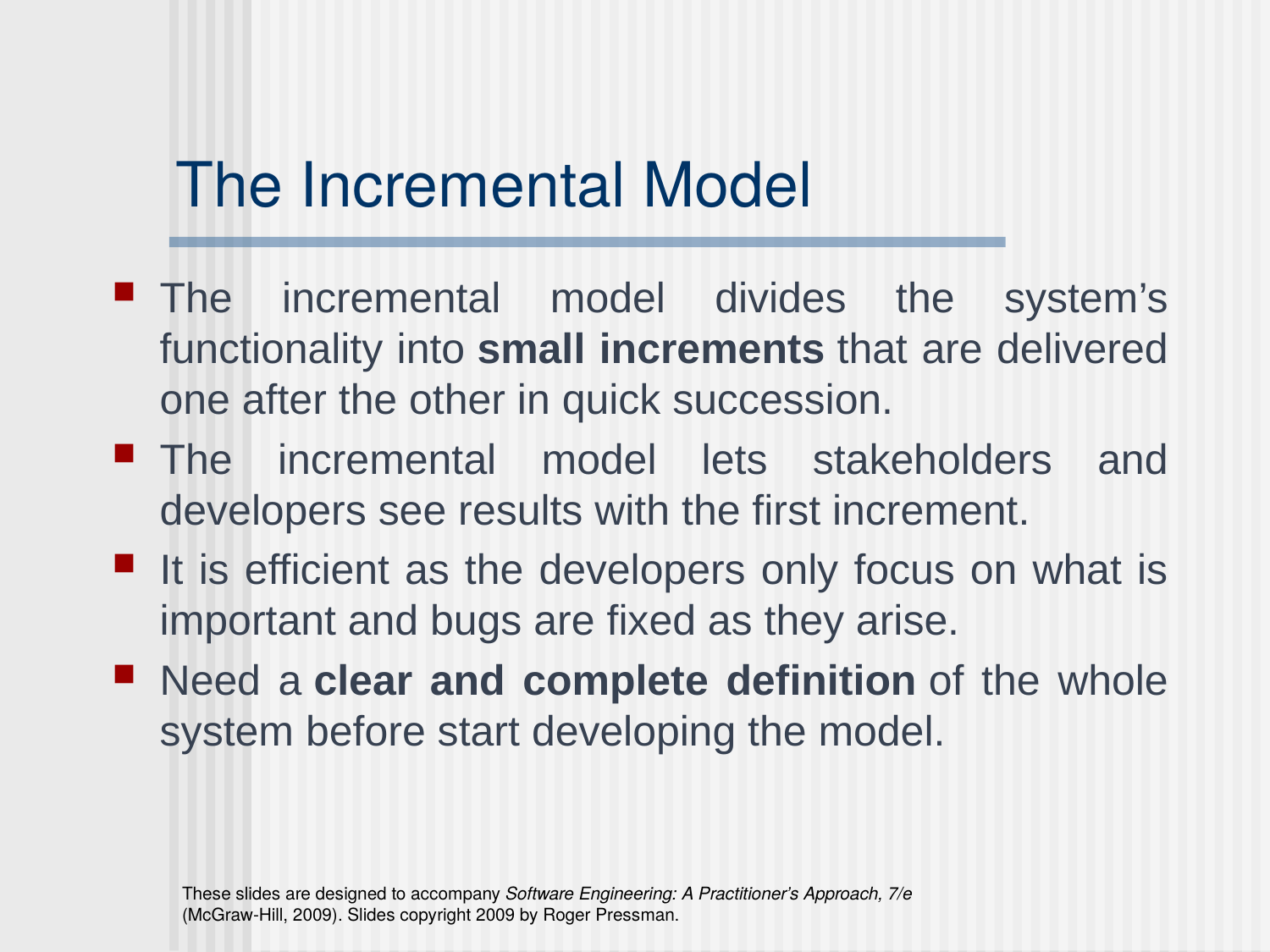

The Incremental Model
The incremental model divides the system’s functionality into small increments that are delivered one after the other in quick succession.
The incremental model lets stakeholders and developers see results with the first increment.
It is efficient as the developers only focus on what is important and bugs are fixed as they arise.
Need a clear and complete definition of the whole system before start developing the model.
These slides are designed to accompany Software Engineering: A Practitioner’s Approach, 7/e  (McGraw-Hill, 2009). Slides copyright 2009 by Roger Pressman.
49